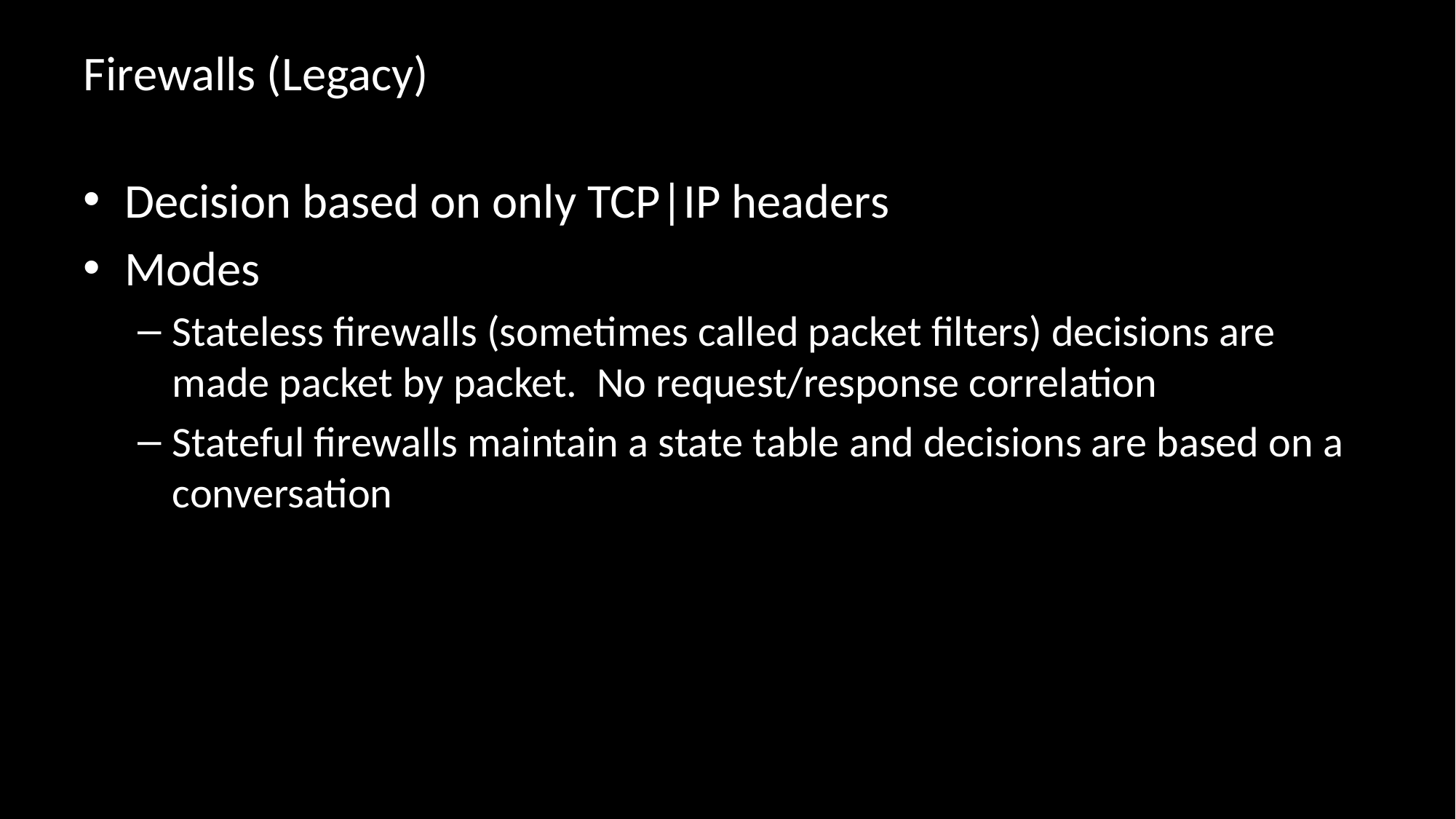

# Firewalls (Legacy)
Decision based on only TCP|IP headers
Modes
Stateless firewalls (sometimes called packet filters) decisions are made packet by packet.  No request/response correlation
Stateful firewalls maintain a state table and decisions are based on a conversation